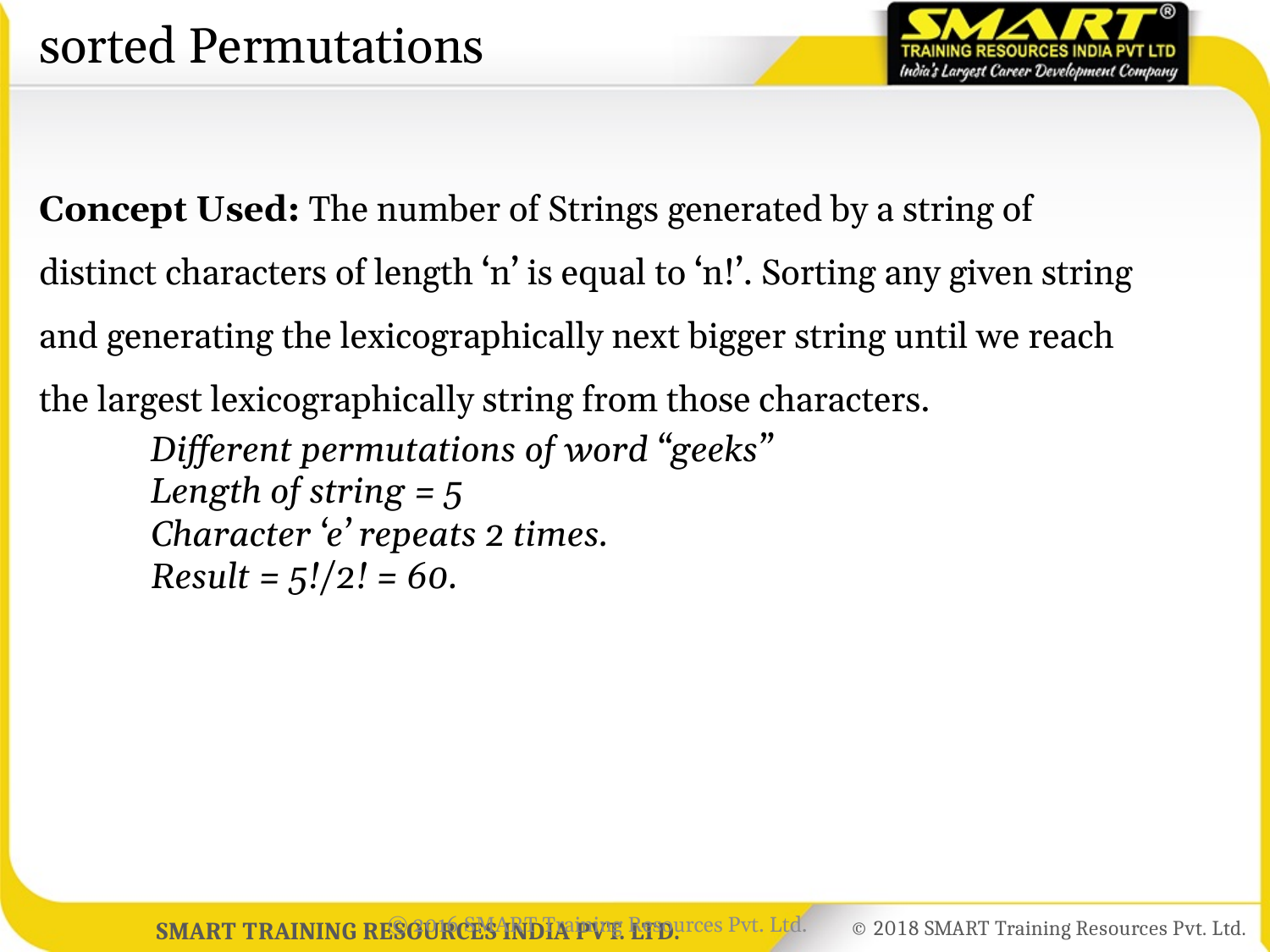

# sorted Permutations
Concept Used: The number of Strings generated by a string of distinct characters of length ‘n’ is equal to ‘n!’. Sorting any given string and generating the lexicographically next bigger string until we reach the largest lexicographically string from those characters.
Different permutations of word “geeks” 
Length of string = 5 
Character ‘e’ repeats 2 times. 
Result = 5!/2! = 60.
© 2016 SMART Training Resources Pvt. Ltd.